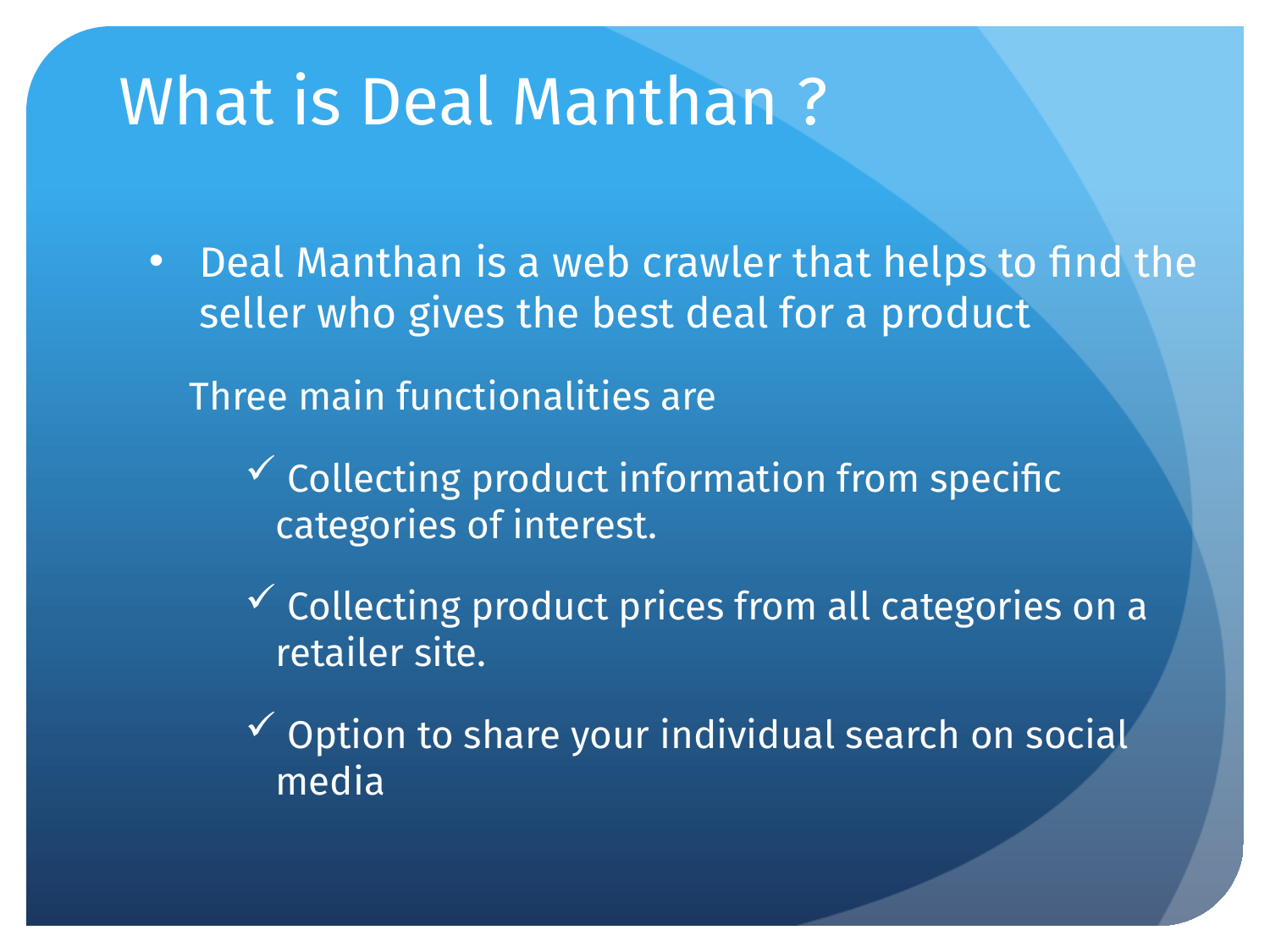

# What is Deal Manthan ?
 Deal Manthan is a web crawler that helps to find the   seller who gives the best deal for a product
    Three main functionalities are
 Collecting product information from specific categories of interest.
 Collecting product prices from all categories on a retailer site.
 Option to share your individual search on social media